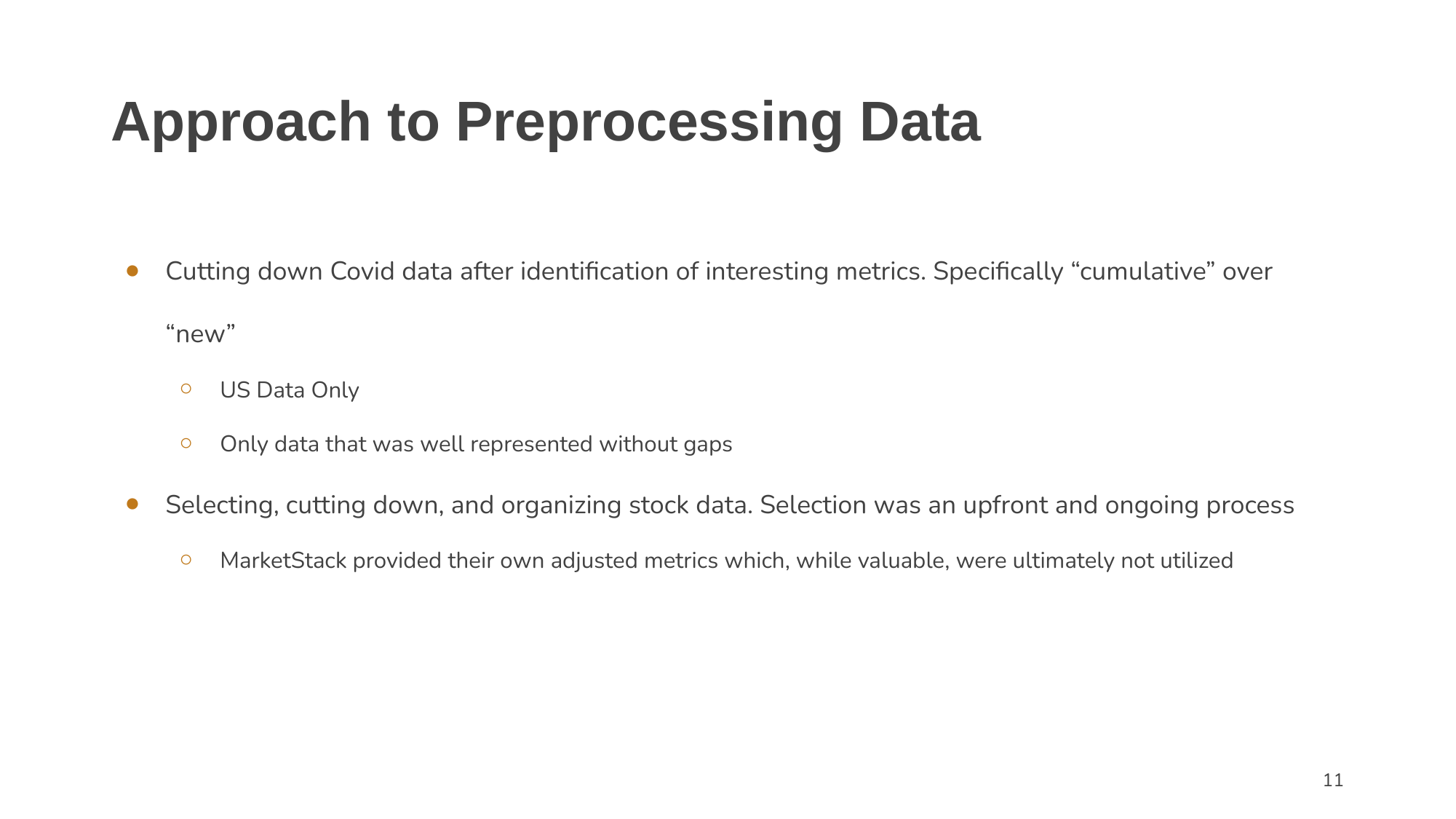

# Approach to Preprocessing Data
Cutting down Covid data after identification of interesting metrics. Specifically “cumulative” over “new”
US Data Only
Only data that was well represented without gaps
Selecting, cutting down, and organizing stock data. Selection was an upfront and ongoing process
MarketStack provided their own adjusted metrics which, while valuable, were ultimately not utilized
11